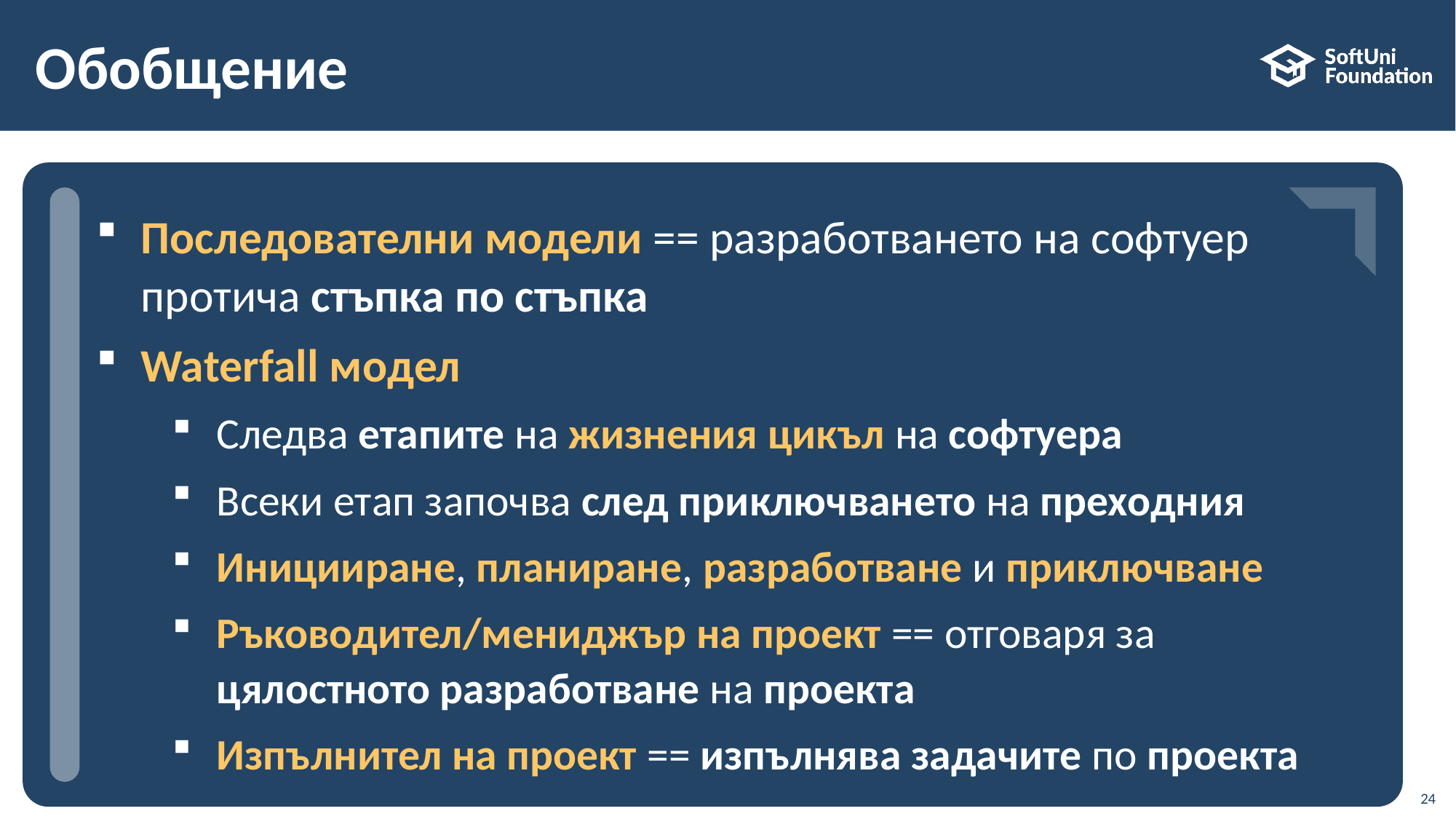

# Обобщение

Последователни модели == разработването на софтуер протича стъпка по стъпка
Waterfall модел
Следва етапите на жизнения цикъл на софтуера
Всеки етап започва след приключването на преходния
Иницииране, планиране, разработване и приключване
Ръководител/мениджър на проект == отговаря за цялостното разработване на проекта
Изпълнител на проект == изпълнява задачите по проекта
24